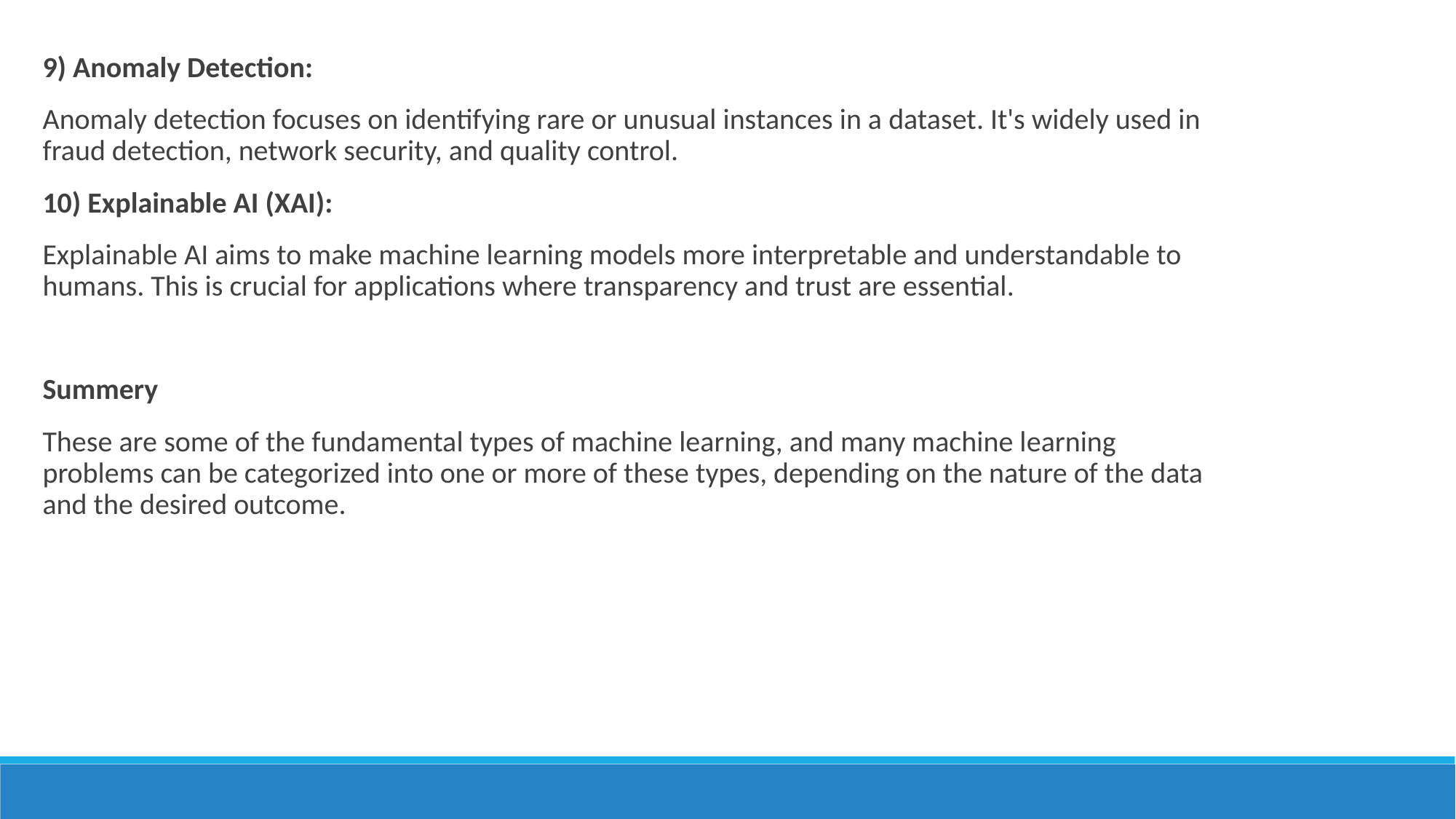

9) Anomaly Detection:
Anomaly detection focuses on identifying rare or unusual instances in a dataset. It's widely used in fraud detection, network security, and quality control.
10) Explainable AI (XAI):
Explainable AI aims to make machine learning models more interpretable and understandable to humans. This is crucial for applications where transparency and trust are essential.

Summery
These are some of the fundamental types of machine learning, and many machine learning problems can be categorized into one or more of these types, depending on the nature of the data and the desired outcome.